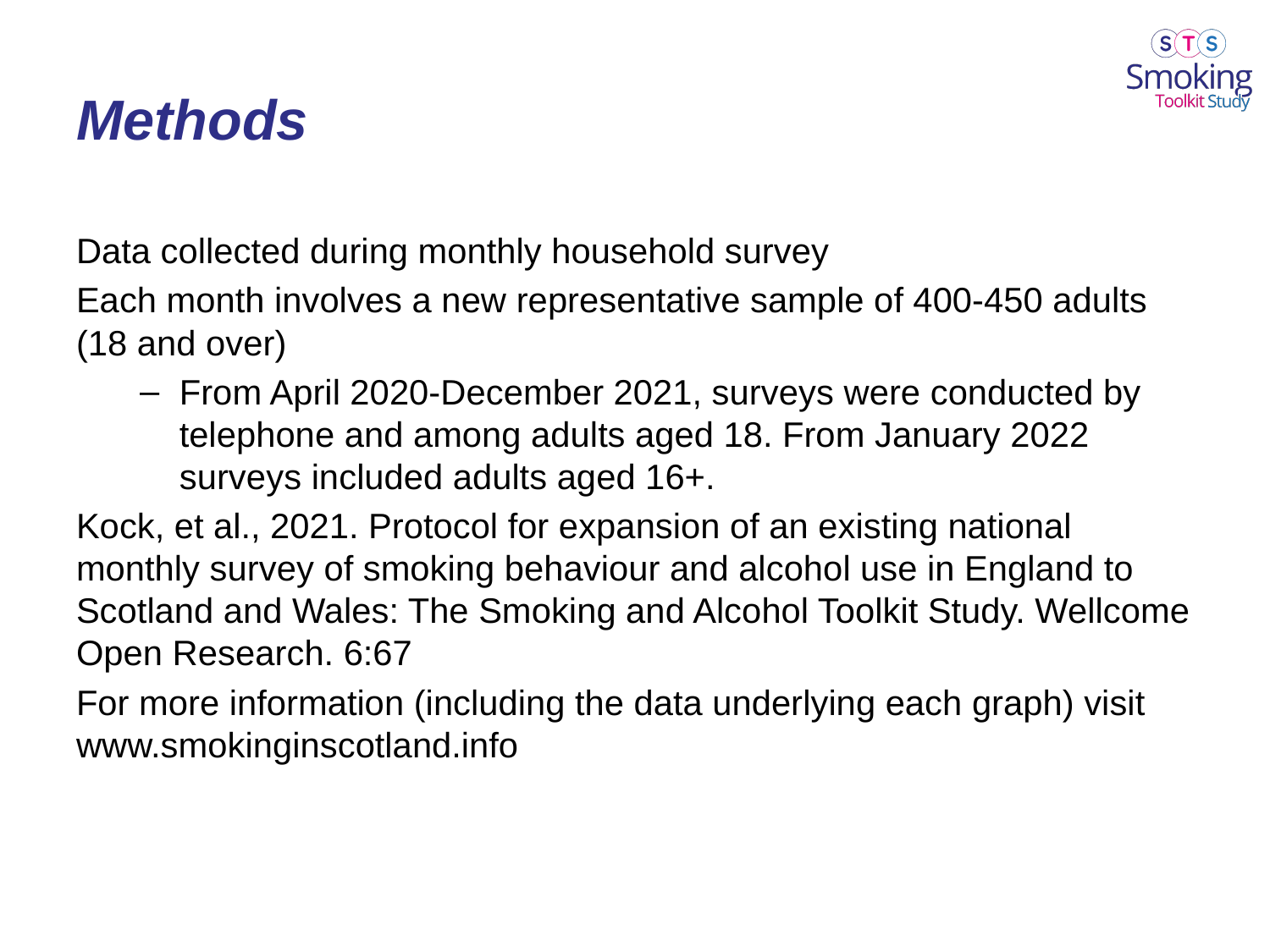

# Methods
Data collected during monthly household survey
Each month involves a new representative sample of 400-450 adults (18 and over)
From April 2020-December 2021, surveys were conducted by telephone and among adults aged 18. From January 2022 surveys included adults aged 16+.
Kock, et al., 2021. Protocol for expansion of an existing national monthly survey of smoking behaviour and alcohol use in England to Scotland and Wales: The Smoking and Alcohol Toolkit Study. Wellcome Open Research. 6:67
For more information (including the data underlying each graph) visit www.smokinginscotland.info